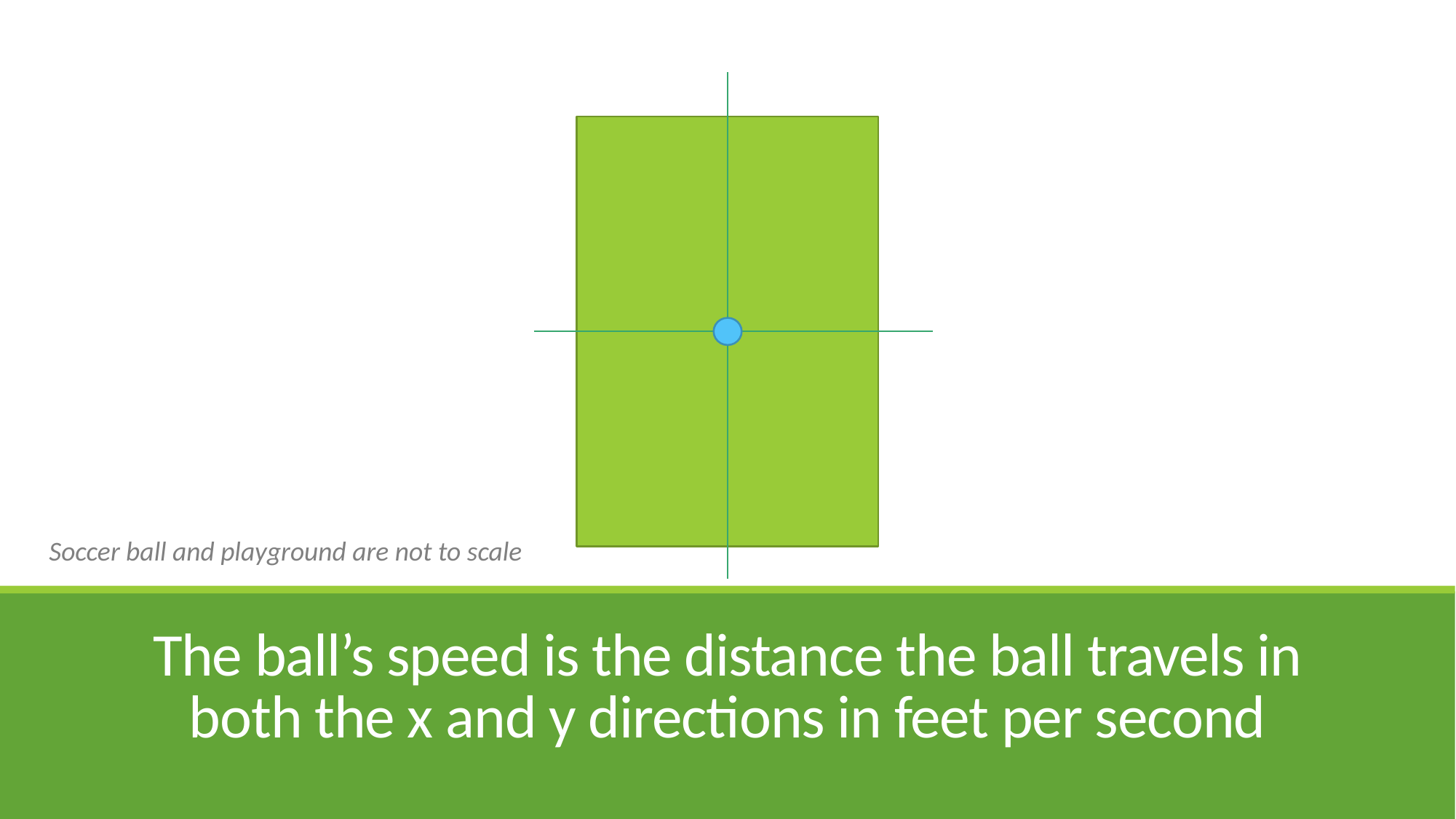

Soccer ball and playground are not to scale

# The ball’s speed is the distance the ball travels in both the x and y directions in feet per second